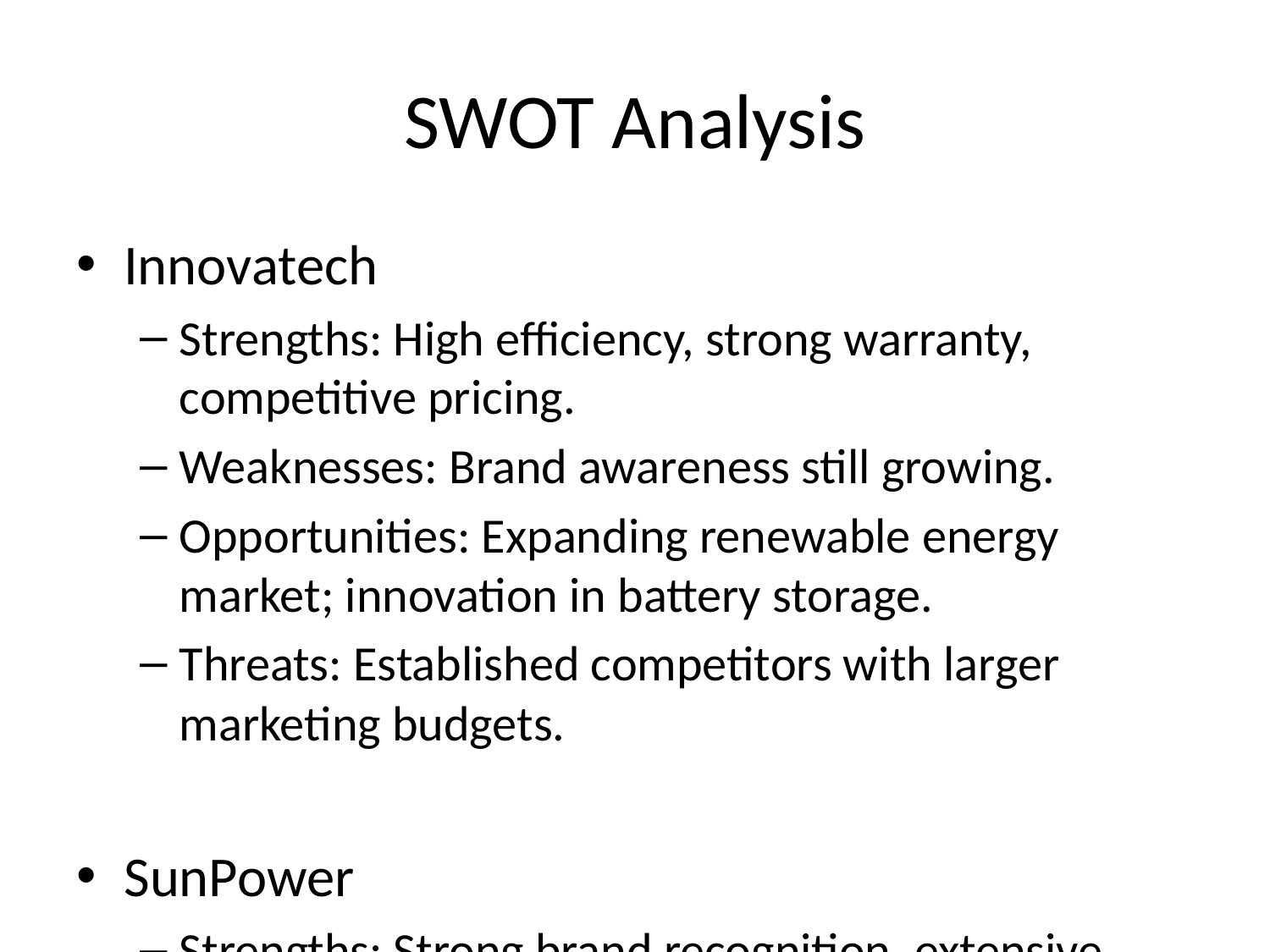

# SWOT Analysis
Innovatech
Strengths: High efficiency, strong warranty, competitive pricing.
Weaknesses: Brand awareness still growing.
Opportunities: Expanding renewable energy market; innovation in battery storage.
Threats: Established competitors with larger marketing budgets.

SunPower
Strengths: Strong brand recognition, extensive distribution network.
Weaknesses: Higher price per watt, lower efficiency.
Opportunities: Growing demand for solar in commercial sector.
Threats: Technological advances from smaller innovators.